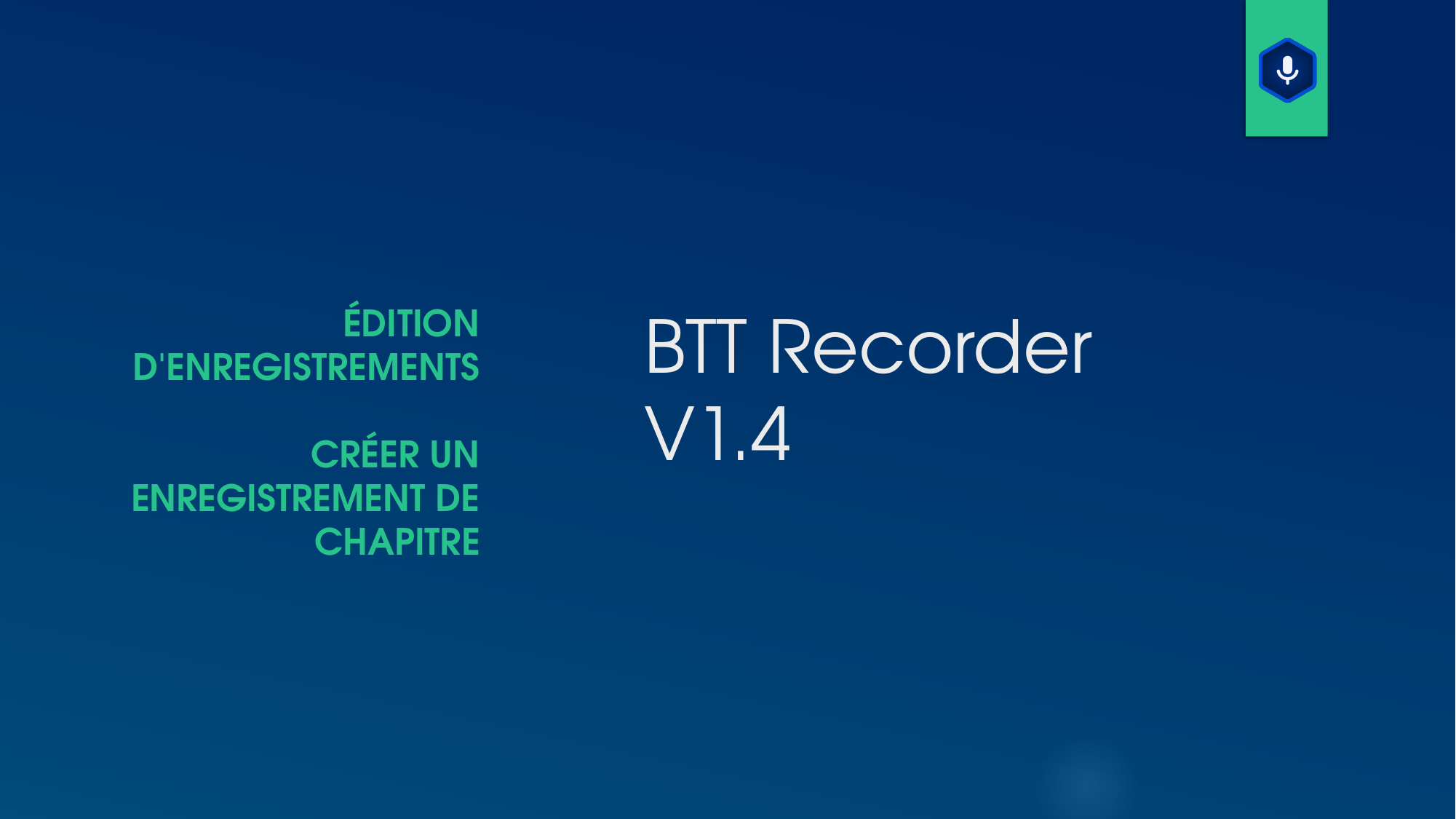

ÉDITION D'ENREGISTREMENTS

CRÉER UN ENREGISTREMENT DE CHAPITRE
# BTT Recorder
V1.4